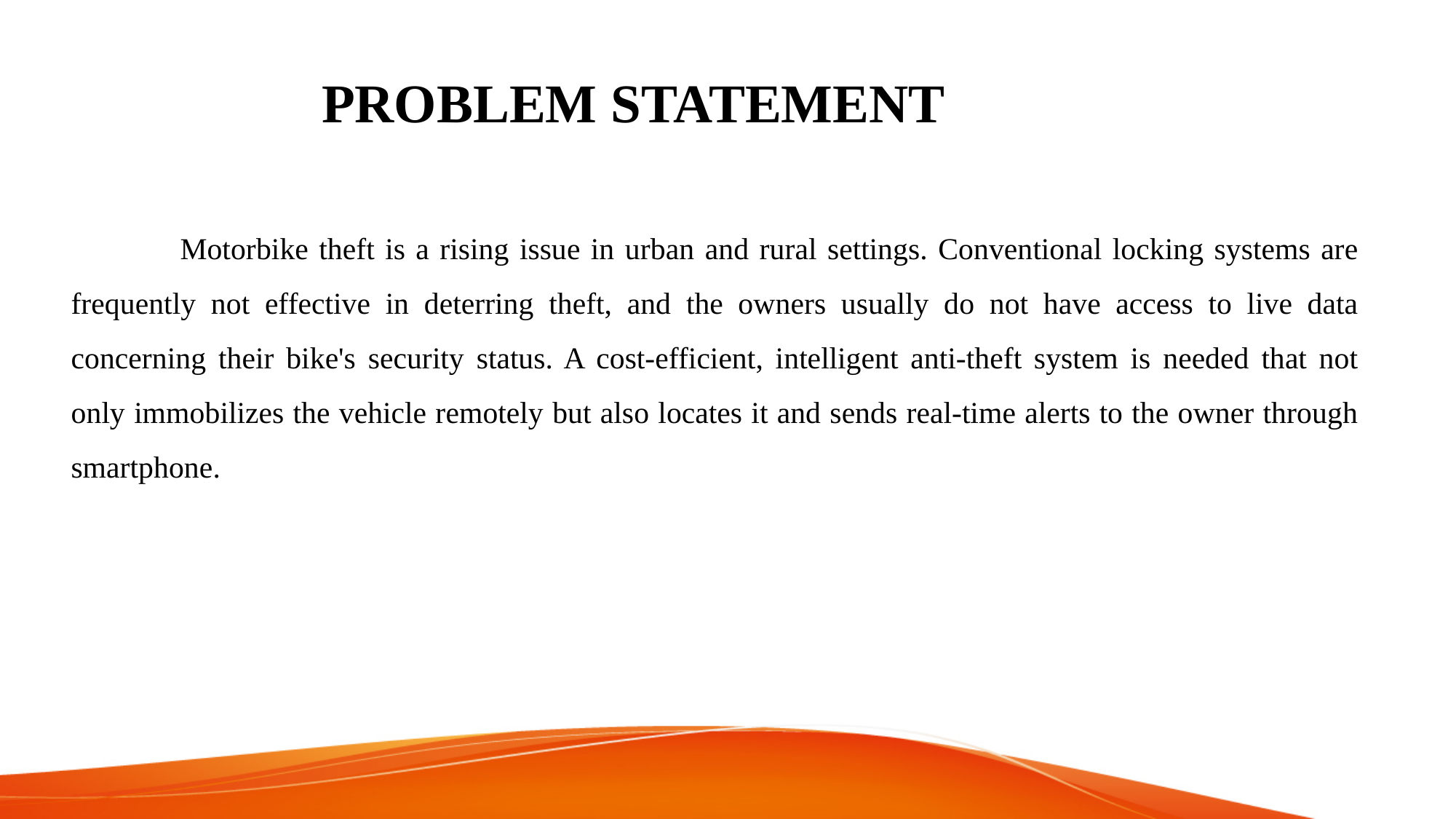

# PROBLEM STATEMENT
	Motorbike theft is a rising issue in urban and rural settings. Conventional locking systems are frequently not effective in deterring theft, and the owners usually do not have access to live data concerning their bike's security status. A cost-efficient, intelligent anti-theft system is needed that not only immobilizes the vehicle remotely but also locates it and sends real-time alerts to the owner through smartphone.